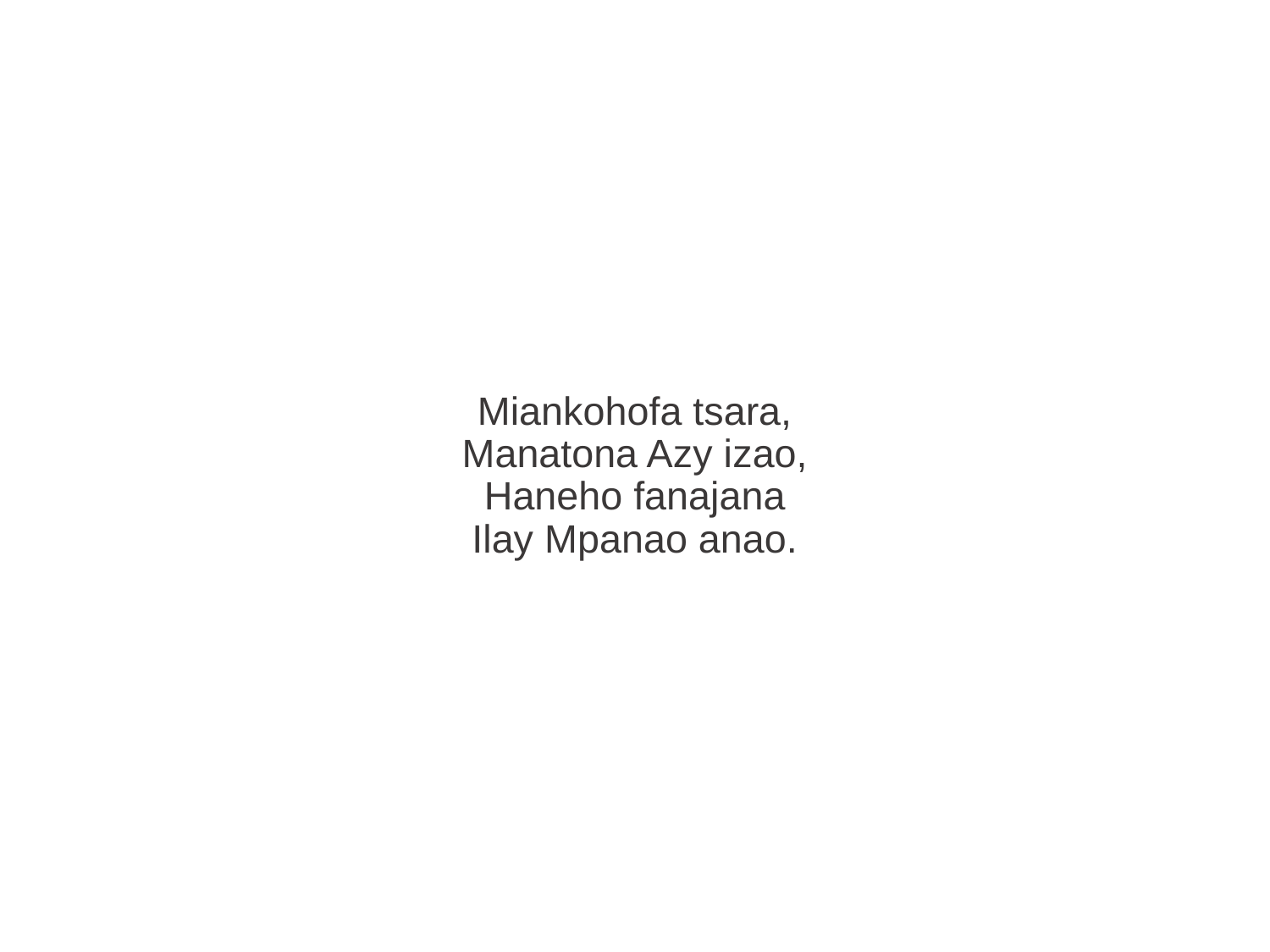

Miankohofa tsara,
Manatona Azy izao,
Haneho fanajana
Ilay Mpanao anao.